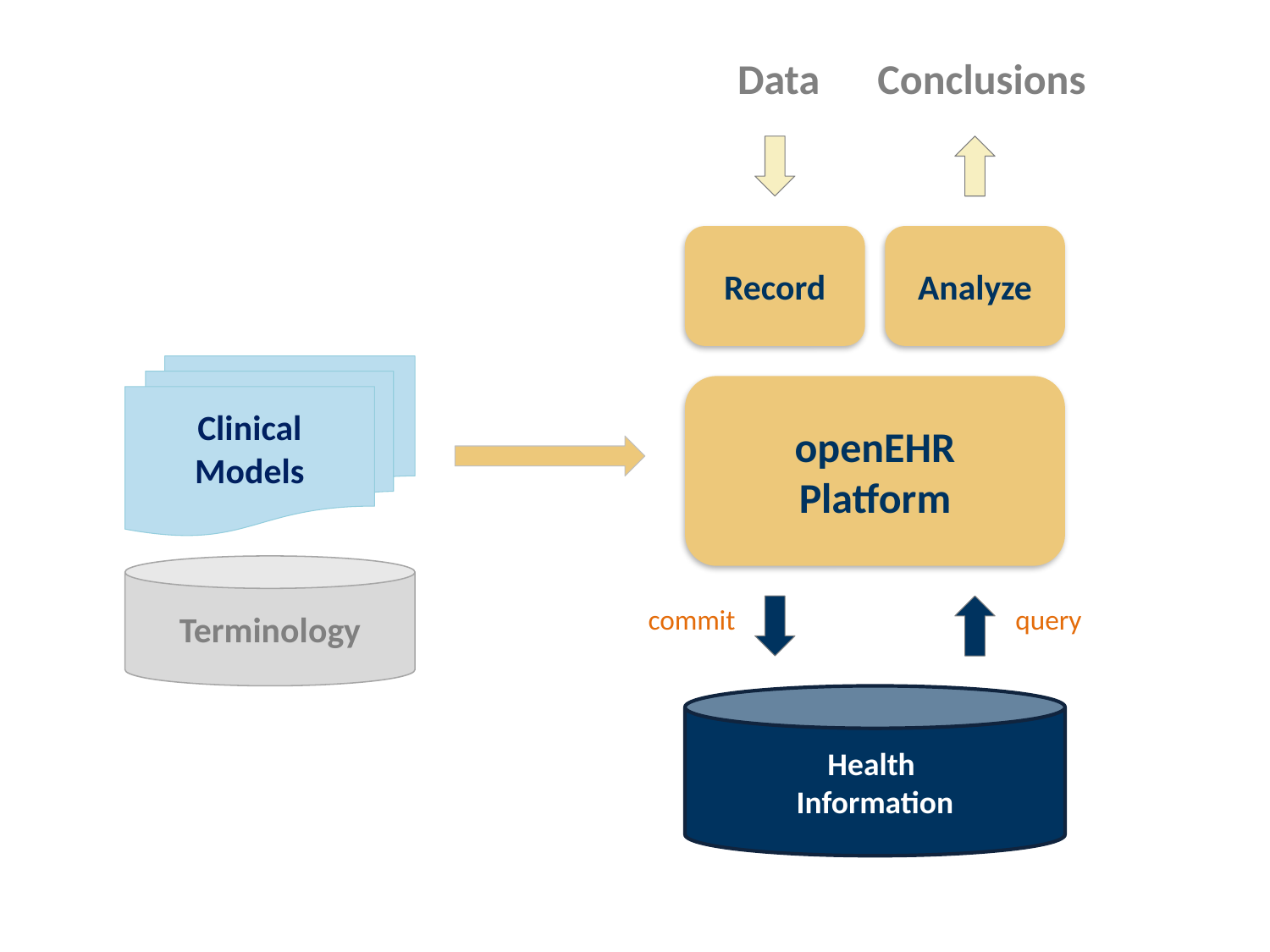

Data
Conclusions

Record
Analyze
Clinical
Models
openEHR
Platform

Terminology
commit
query

Health
Information